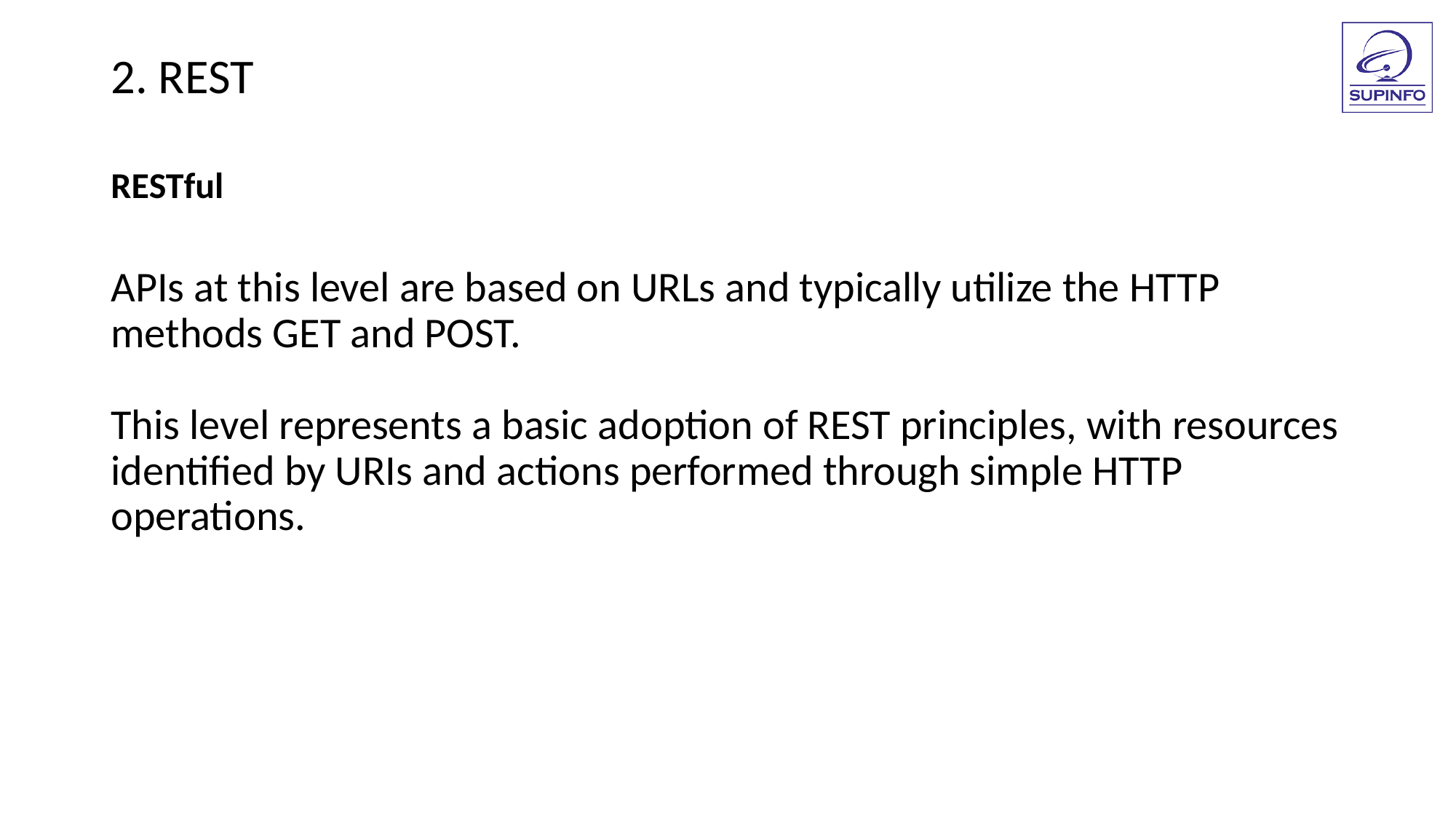

2. REST
RESTful
APIs at this level are based on URLs and typically utilize the HTTP methods GET and POST.

This level represents a basic adoption of REST principles, with resources identified by URIs and actions performed through simple HTTP operations.